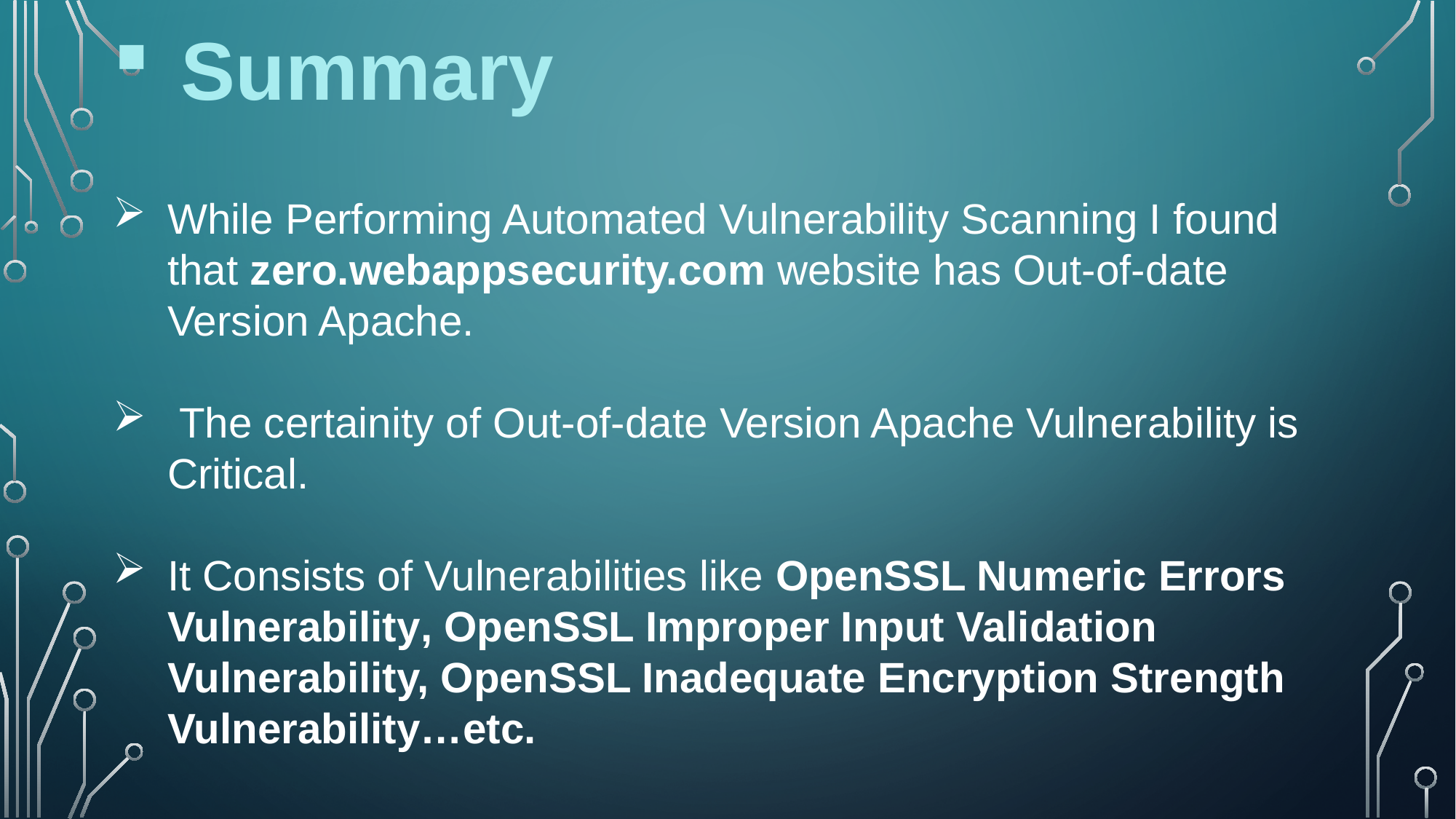

Summary
While Performing Automated Vulnerability Scanning I found that zero.webappsecurity.com website has Out-of-date Version Apache.

 The certainity of Out-of-date Version Apache Vulnerability is Critical.

It Consists of Vulnerabilities like OpenSSL Numeric Errors Vulnerability, OpenSSL Improper Input Validation Vulnerability, OpenSSL Inadequate Encryption Strength Vulnerability…etc.